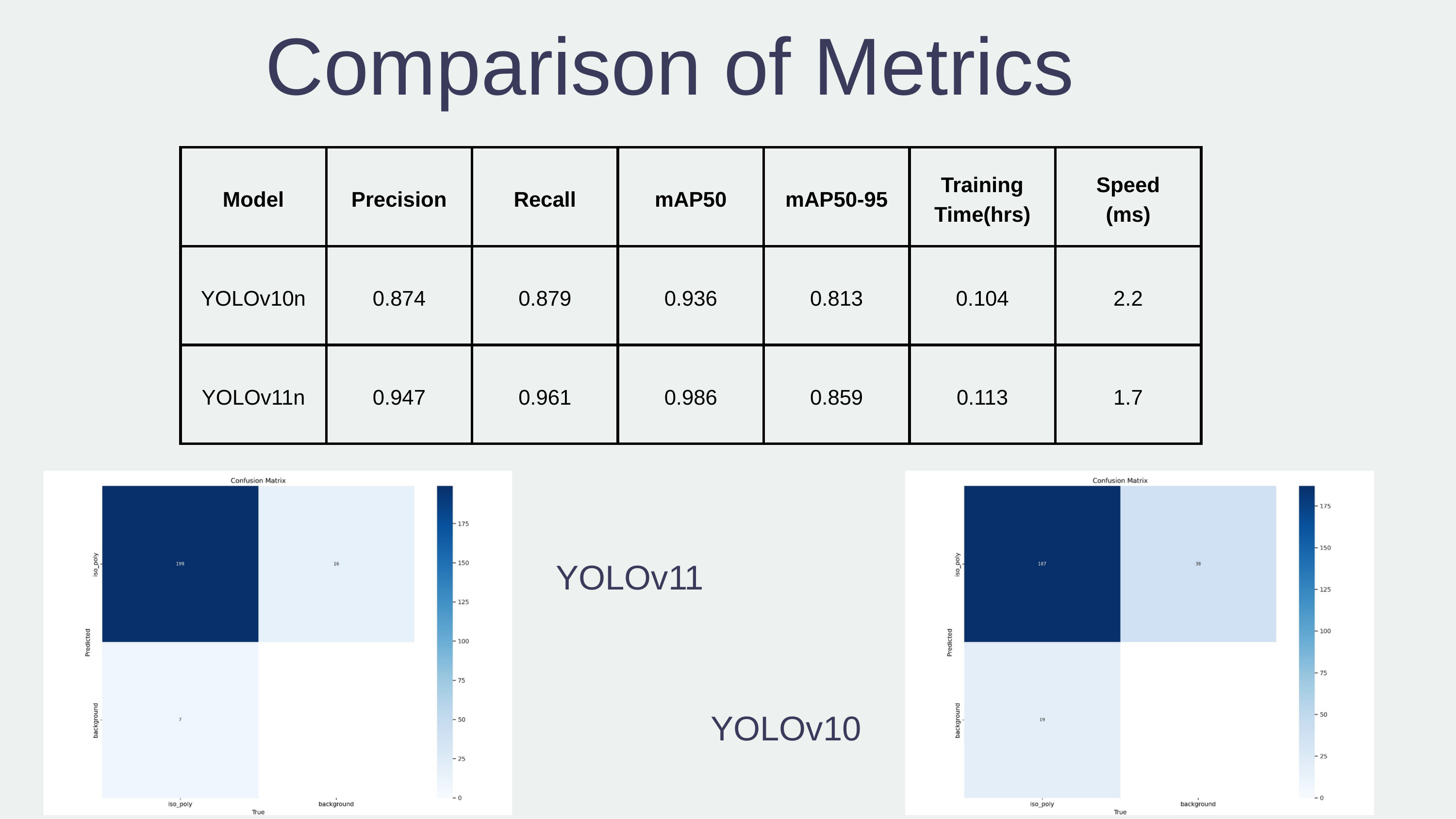

Comparison of Metrics
| Model | Precision | Recall | mAP50 | mAP50-95 | Training Time(hrs) | Speed (ms) |
| --- | --- | --- | --- | --- | --- | --- |
| YOLOv10n | 0.874 | 0.879 | 0.936 | 0.813 | 0.104 | 2.2 |
| YOLOv11n | 0.947 | 0.961 | 0.986 | 0.859 | 0.113 | 1.7 |

YOLOv11
YOLOv10